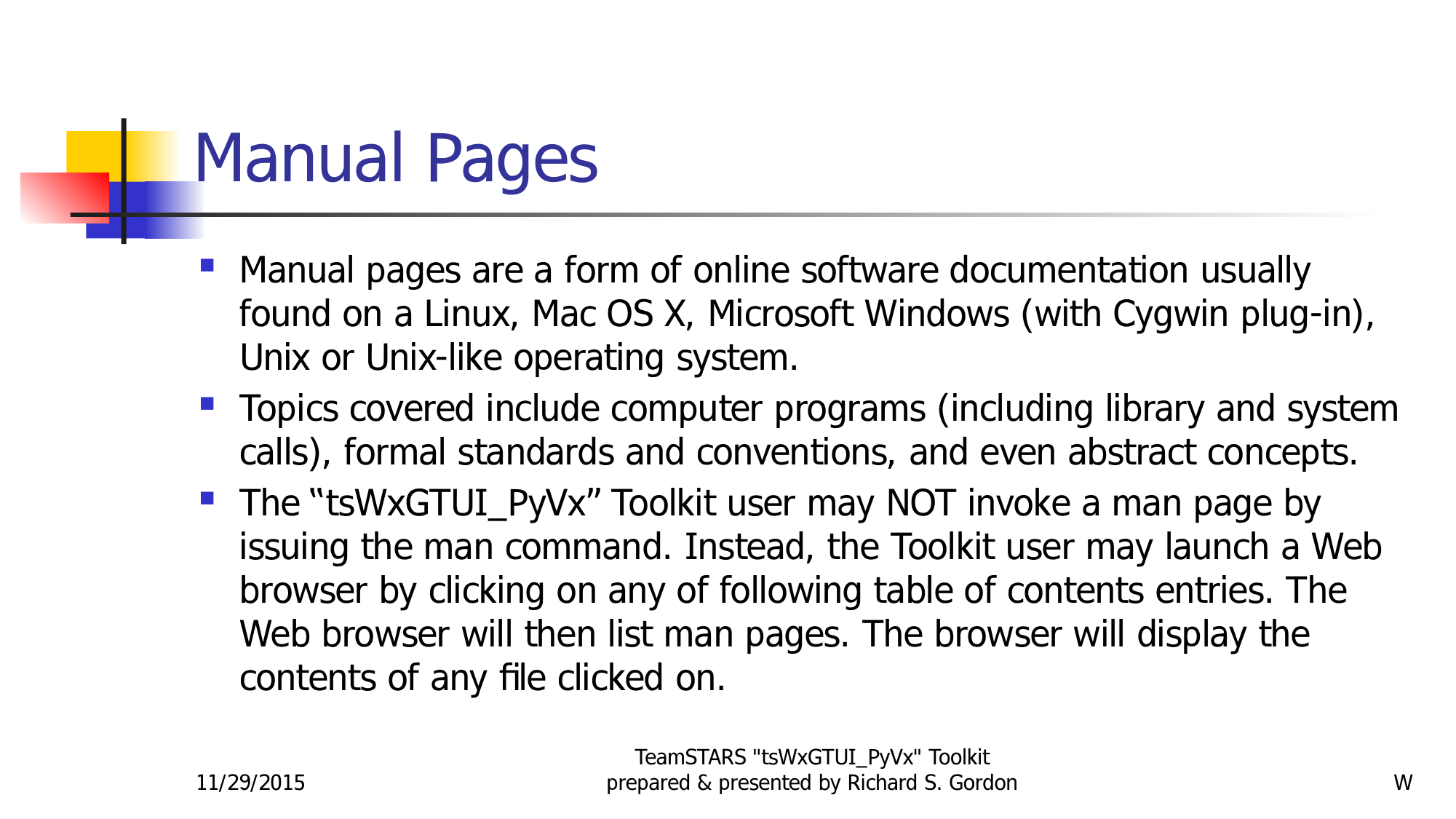

# Manual Pages
Manual pages are a form of online software documentation usually found on a Linux, Mac OS X, Microsoft Windows (with Cygwin plug-in), Unix or Unix-like operating system.
Topics covered include computer programs (including library and system calls), formal standards and conventions, and even abstract concepts.
The “tsWxGTUI_PyVx” Toolkit user may NOT invoke a man page by issuing the man command. Instead, the Toolkit user may launch a Web browser by clicking on any of following table of contents entries. The Web browser will then list man pages. The browser will display the contents of any file clicked on.
11/29/2015
TeamSTARS "tsWxGTUI_PyVx" Toolkit prepared & presented by Richard S. Gordon
W